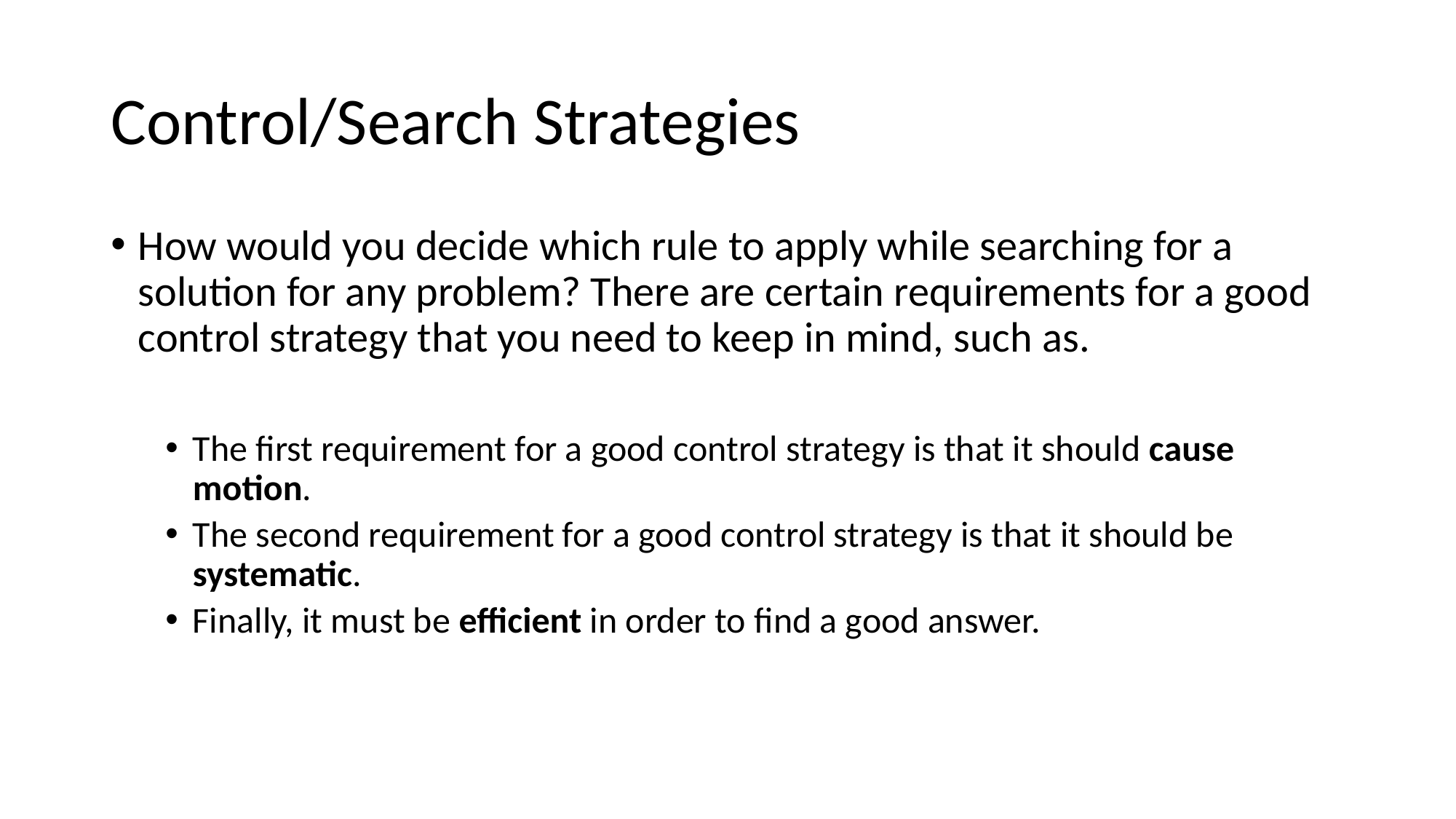

# Control/Search Strategies
How would you decide which rule to apply while searching for a solution for any problem? There are certain requirements for a good control strategy that you need to keep in mind, such as.

The first requirement for a good control strategy is that it should cause motion.
The second requirement for a good control strategy is that it should be systematic.
Finally, it must be efficient in order to find a good answer.